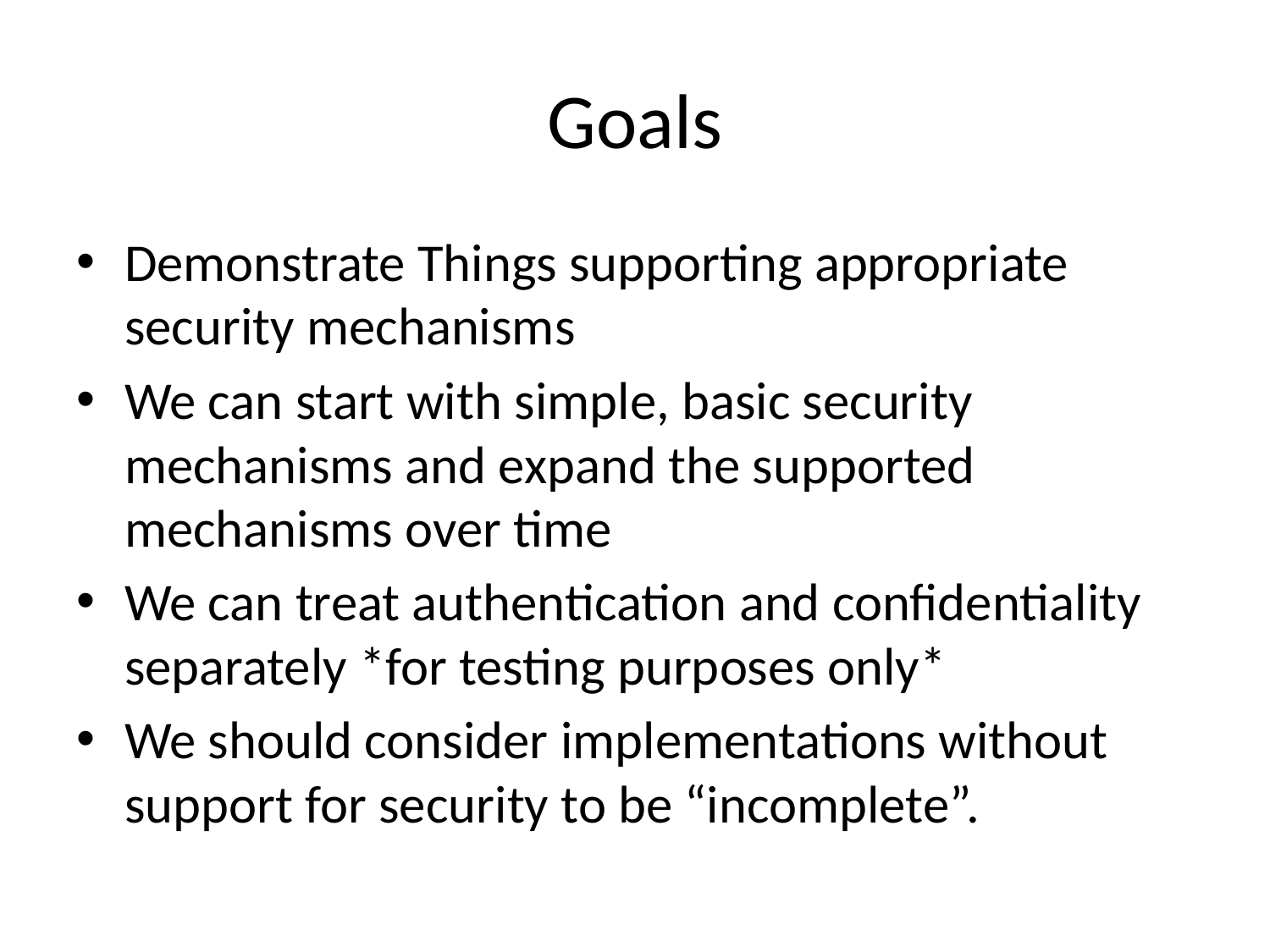

# Goals
Demonstrate Things supporting appropriate security mechanisms
We can start with simple, basic security mechanisms and expand the supported mechanisms over time
We can treat authentication and confidentiality separately *for testing purposes only*
We should consider implementations without support for security to be “incomplete”.